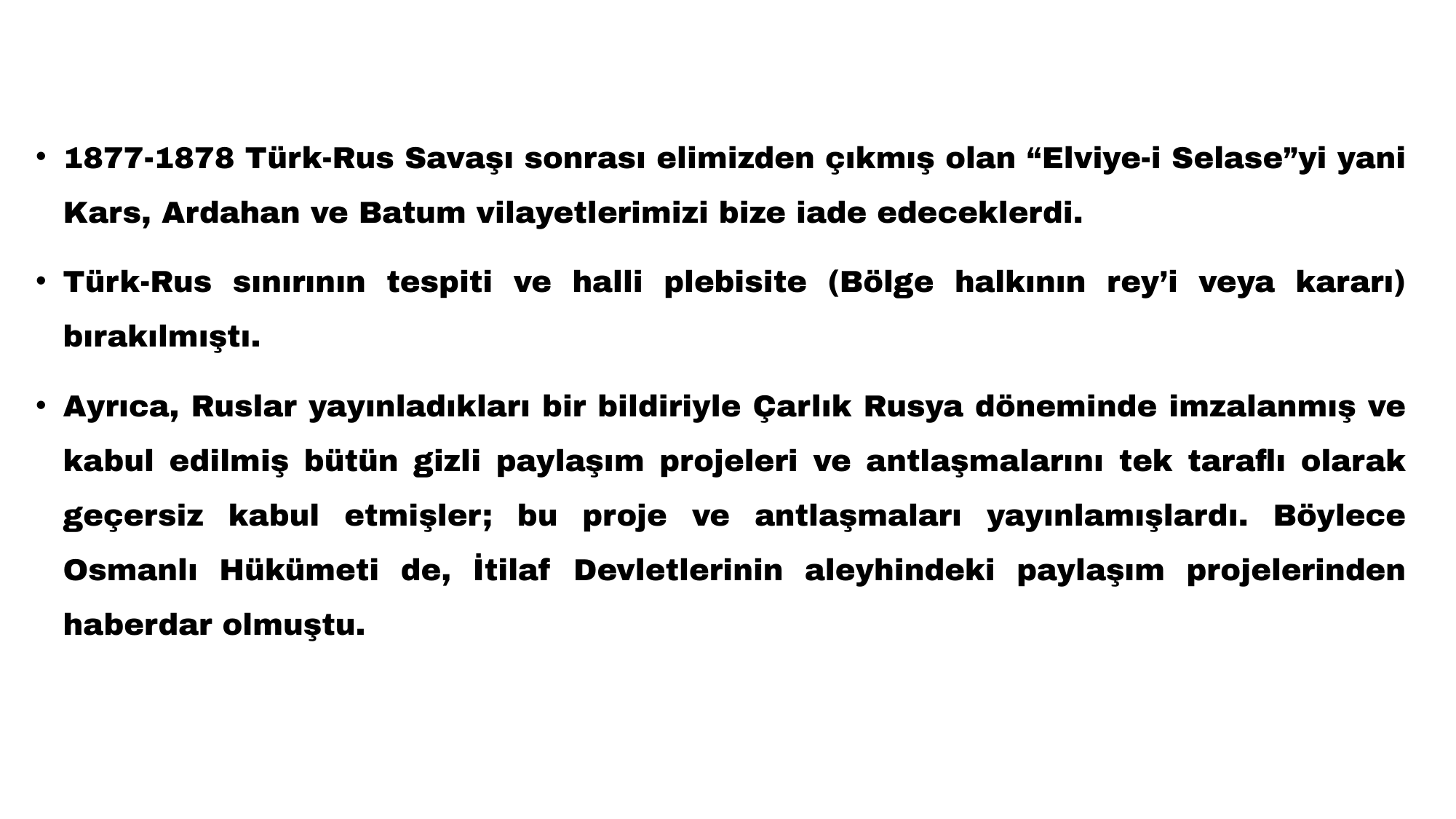

#
1877-1878 Türk-Rus Savaşı sonrası elimizden çıkmış olan “Elviye-i Selase”yi yani Kars, Ardahan ve Batum vilayetlerimizi bize iade edeceklerdi.
Türk-Rus sınırının tespiti ve halli plebisite (Bölge halkının rey’i veya kararı) bırakılmıştı.
Ayrıca, Ruslar yayınladıkları bir bildiriyle Çarlık Rusya döneminde imzalanmış ve kabul edilmiş bütün gizli paylaşım projeleri ve antlaşmalarını tek taraflı olarak geçersiz kabul etmişler; bu proje ve antlaşmaları yayınlamışlardı. Böylece Osmanlı Hükümeti de, İtilaf Devletlerinin aleyhindeki paylaşım projelerinden haberdar olmuştu.